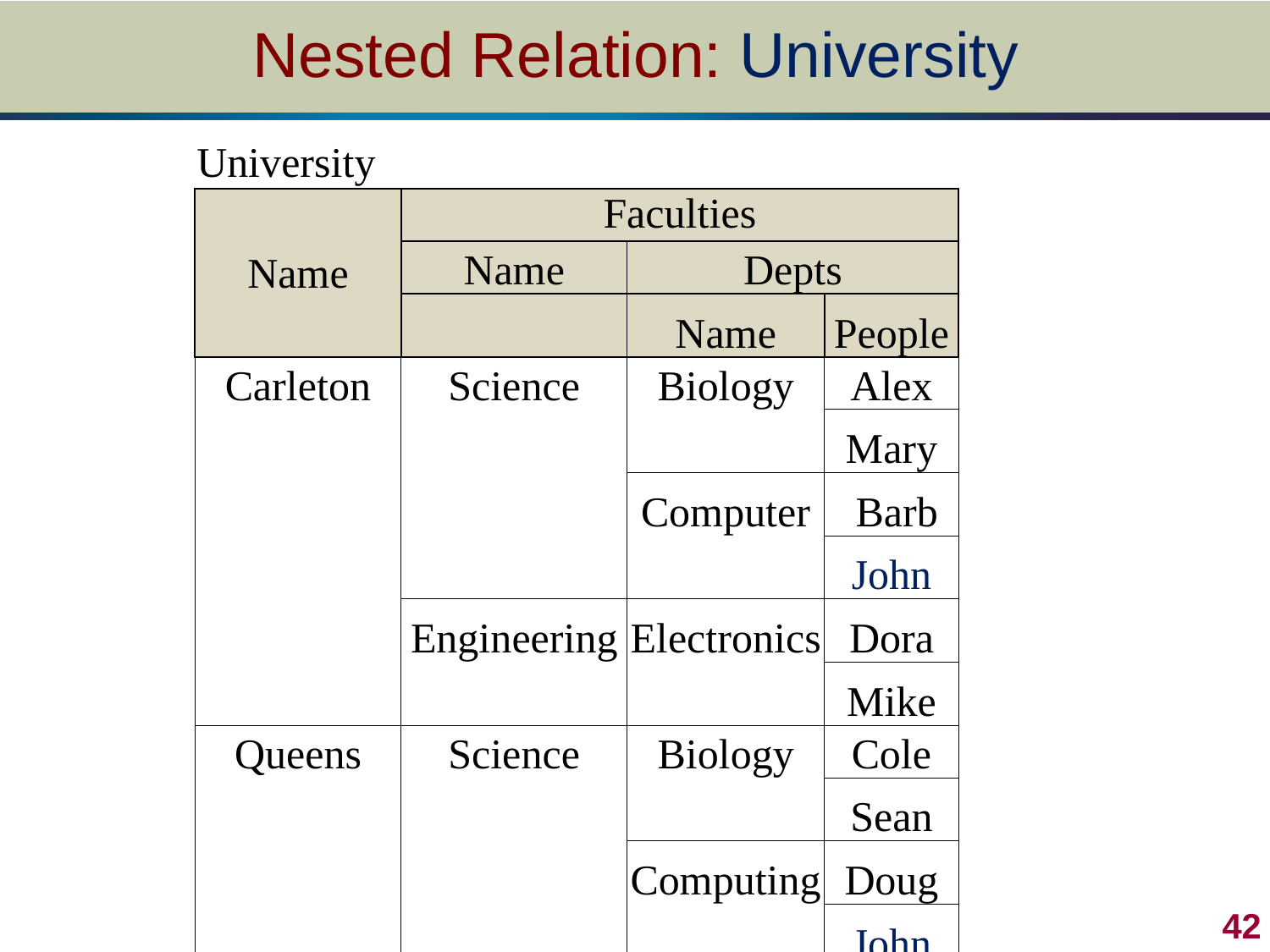

# Nested Relation: University
| University |  |  |  |
| --- | --- | --- | --- |
| Name | Faculties |  |  |
|  | Name | Depts |  |
|  |  | Name | People |
| Carleton | Science | Biology | Alex |
|  |  |  | Mary |
|  |  | Computer | Barb |
|  |  |  | John |
|  | Engineering | Electronics | Dora |
|  |  |  | Mike |
| Queens | Science | Biology | Cole |
|  |  |  | Sean |
|  |  | Computing | Doug |
|  |  |  | John |
 42